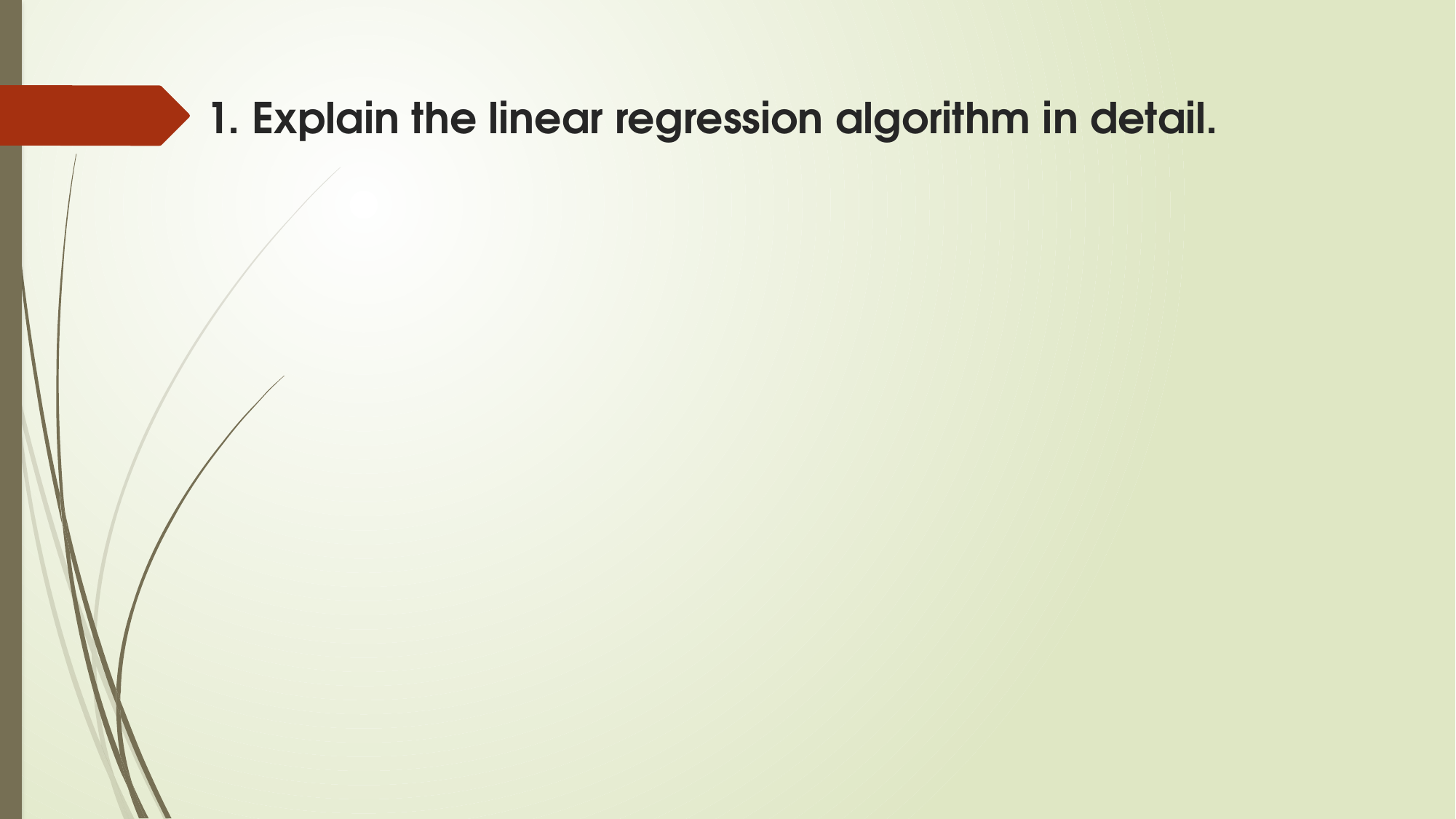

# 1. Explain the linear regression algorithm in detail.